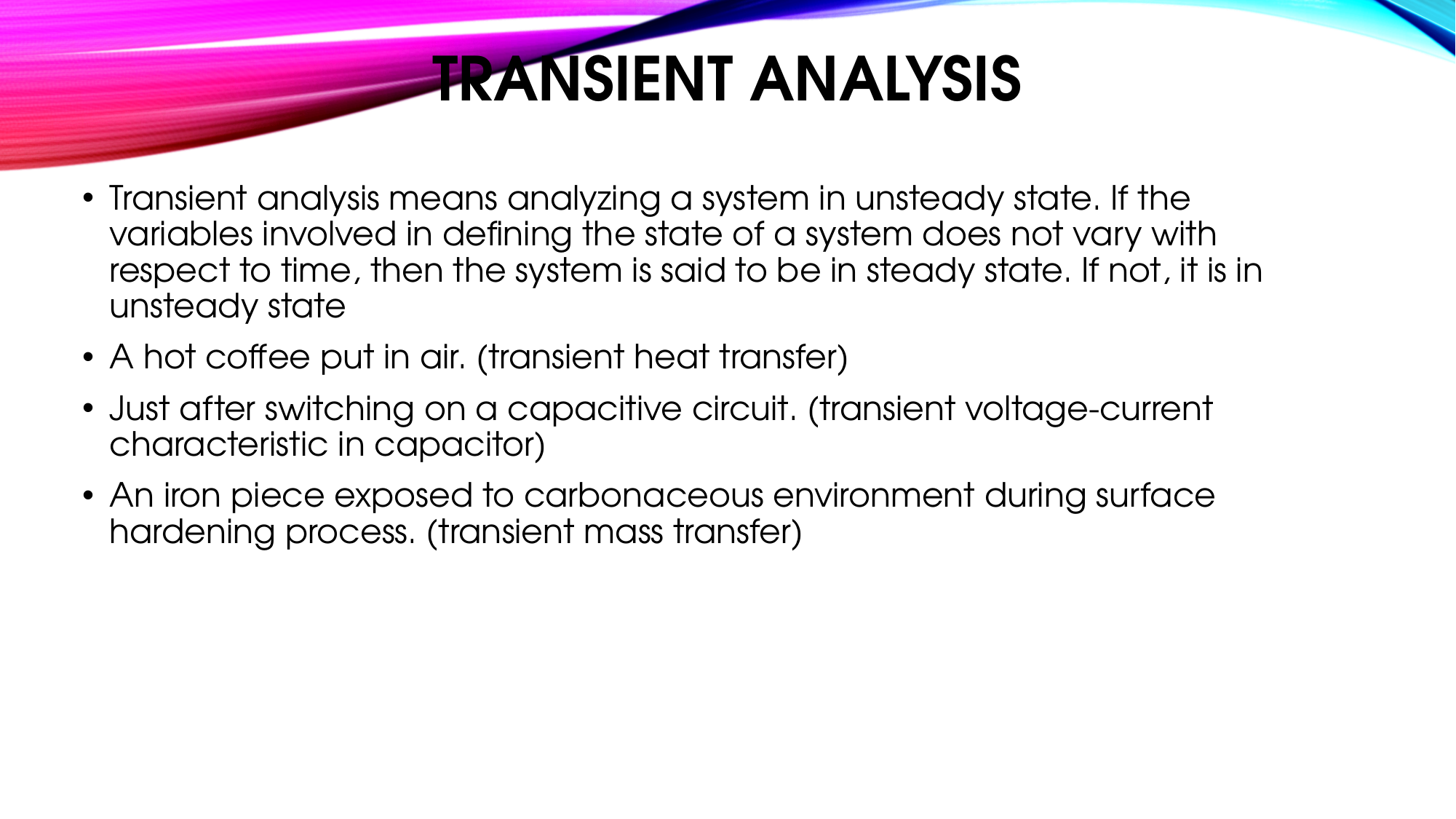

# TRANSIENT ANALYSIS
Transient analysis means analyzing a system in unsteady state. If the variables involved in defining the state of a system does not vary with respect to time, then the system is said to be in steady state. If not, it is in unsteady state
A hot coffee put in air. (transient heat transfer)
Just after switching on a capacitive circuit. (transient voltage-current characteristic in capacitor)
An iron piece exposed to carbonaceous environment during surface hardening process. (transient mass transfer)